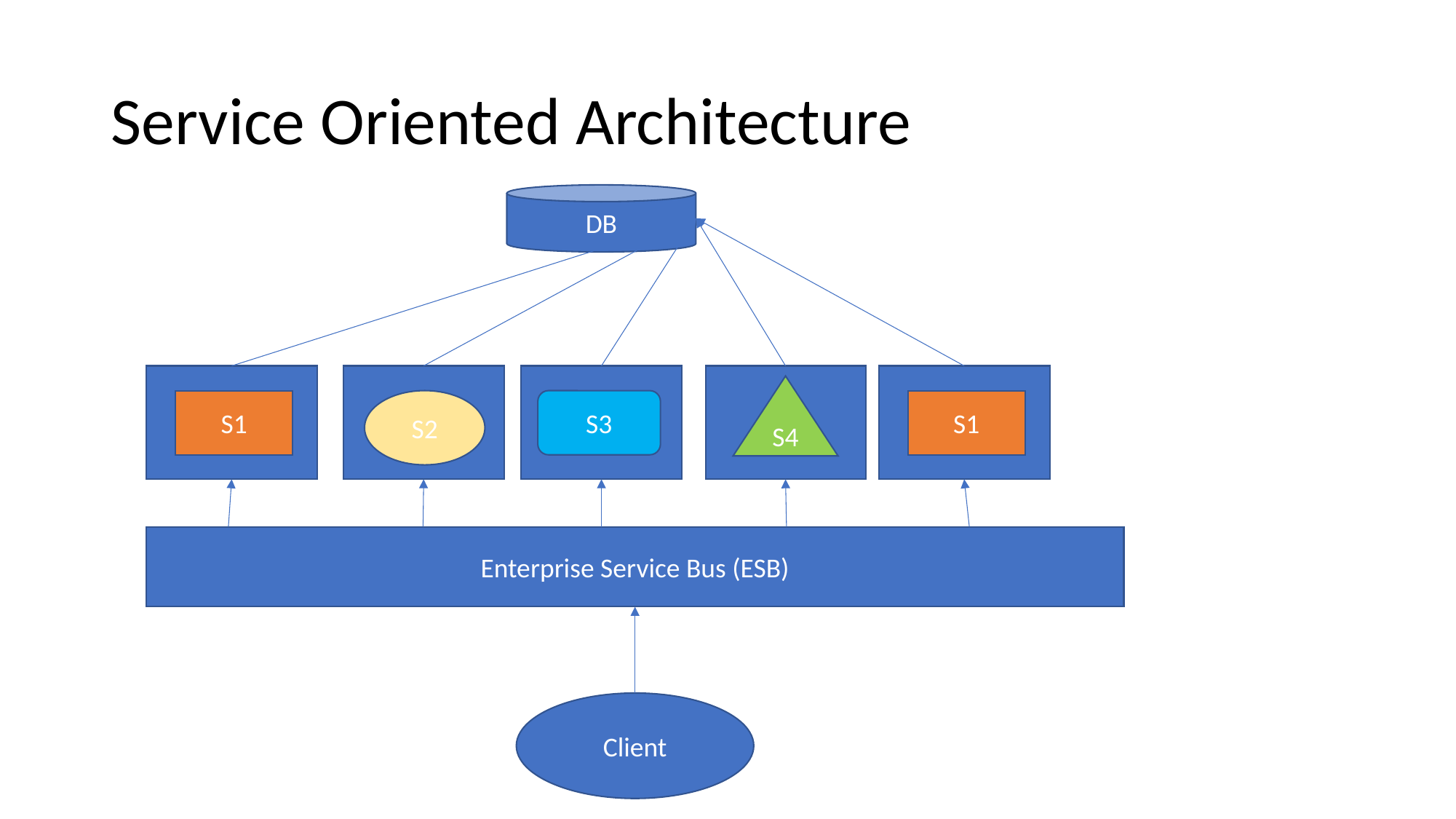

# Service Oriented Architecture
DB

S4
S1
S2
S3
S1
Enterprise Service Bus (ESB)
Client